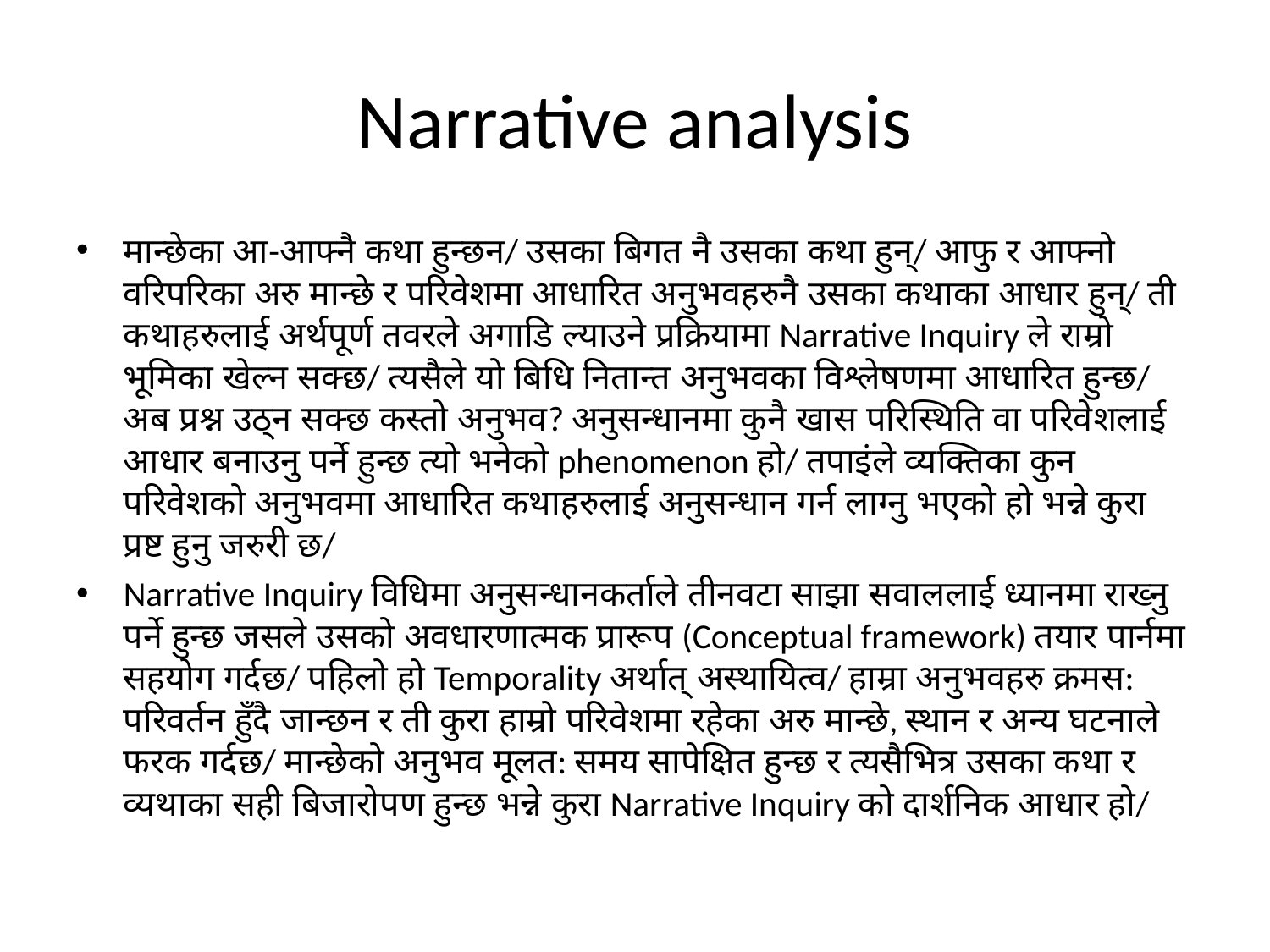

# Narrative analysis
मान्छेका आ-आफ्नै कथा हुन्छन/ उसका बिगत नै उसका कथा हुन्/ आफु र आफ्नो वरिपरिका अरु मान्छे र परिवेशमा आधारित अनुभवहरुनै उसका कथाका आधार हुन्/ ती कथाहरुलाई अर्थपूर्ण तवरले अगाडि ल्याउने प्रक्रियामा Narrative Inquiry ले राम्रो भूमिका खेल्न सक्छ/ त्यसैले यो बिधि नितान्त अनुभवका विश्लेषणमा आधारित हुन्छ/ अब प्रश्न उठ्न सक्छ कस्तो अनुभव? अनुसन्धानमा कुनै खास परिस्थिति वा परिवेशलाई आधार बनाउनु पर्ने हुन्छ त्यो भनेको phenomenon हो/ तपाइंले व्यक्तिका कुन परिवेशको अनुभवमा आधारित कथाहरुलाई अनुसन्धान गर्न लाग्नु भएको हो भन्ने कुरा प्रष्ट हुनु जरुरी छ/
Narrative Inquiry विधिमा अनुसन्धानकर्ताले तीनवटा साझा सवाललाई ध्यानमा राख्नु पर्ने हुन्छ जसले उसको अवधारणात्मक प्रारूप (Conceptual framework) तयार पार्नमा सहयोग गर्दछ/ पहिलो हो Temporality अर्थात् अस्थायित्व/ हाम्रा अनुभवहरु क्रमस: परिवर्तन हुँदै जान्छन र ती कुरा हाम्रो परिवेशमा रहेका अरु मान्छे, स्थान र अन्य घटनाले फरक गर्दछ/ मान्छेको अनुभव मूलत: समय सापेक्षित हुन्छ र त्यसैभित्र उसका कथा र व्यथाका सही बिजारोपण हुन्छ भन्ने कुरा Narrative Inquiry को दार्शनिक आधार हो/